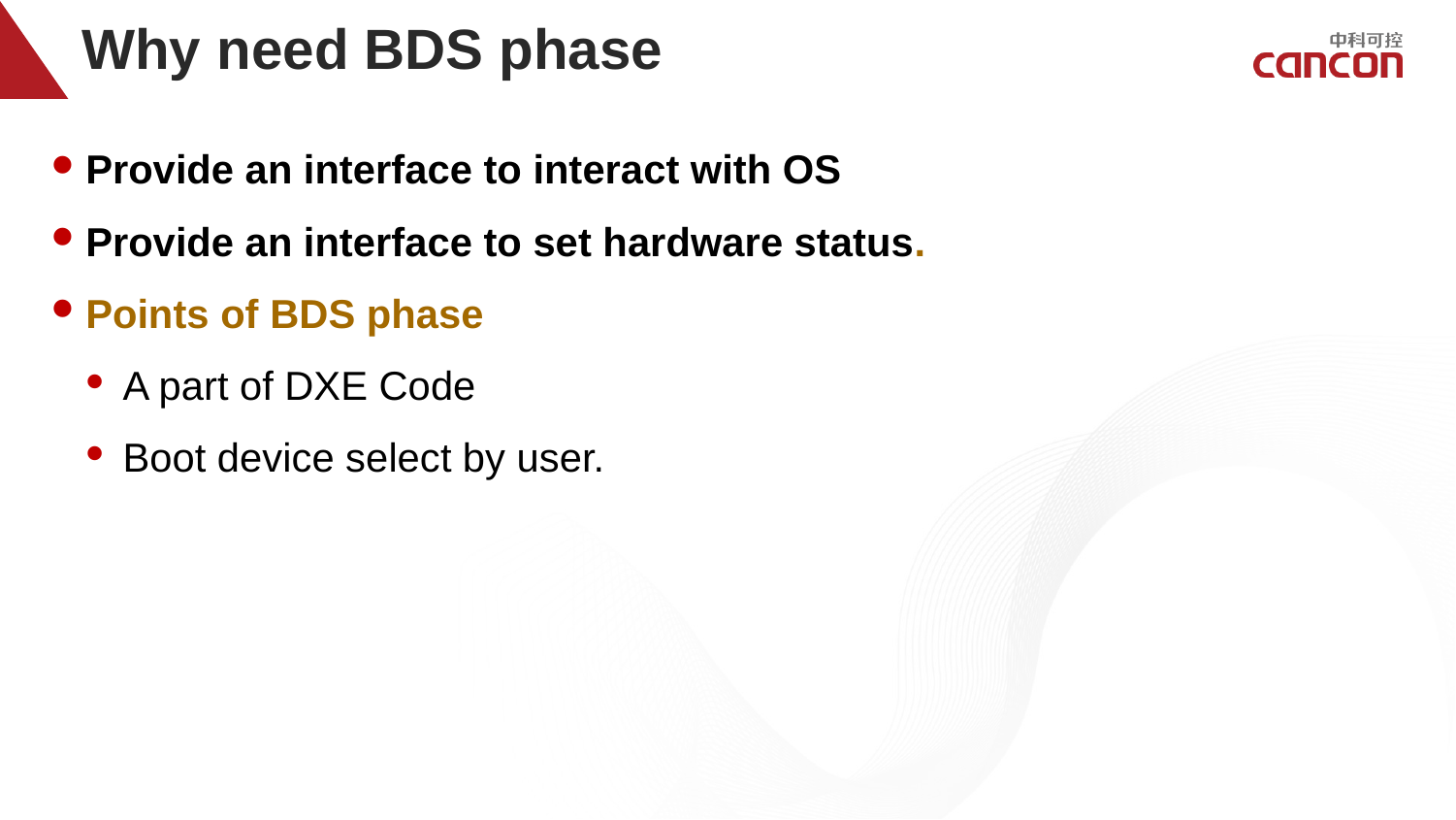

# Why need BDS phase
Provide an interface to interact with OS
Provide an interface to set hardware status.
Points of BDS phase
A part of DXE Code
Boot device select by user.